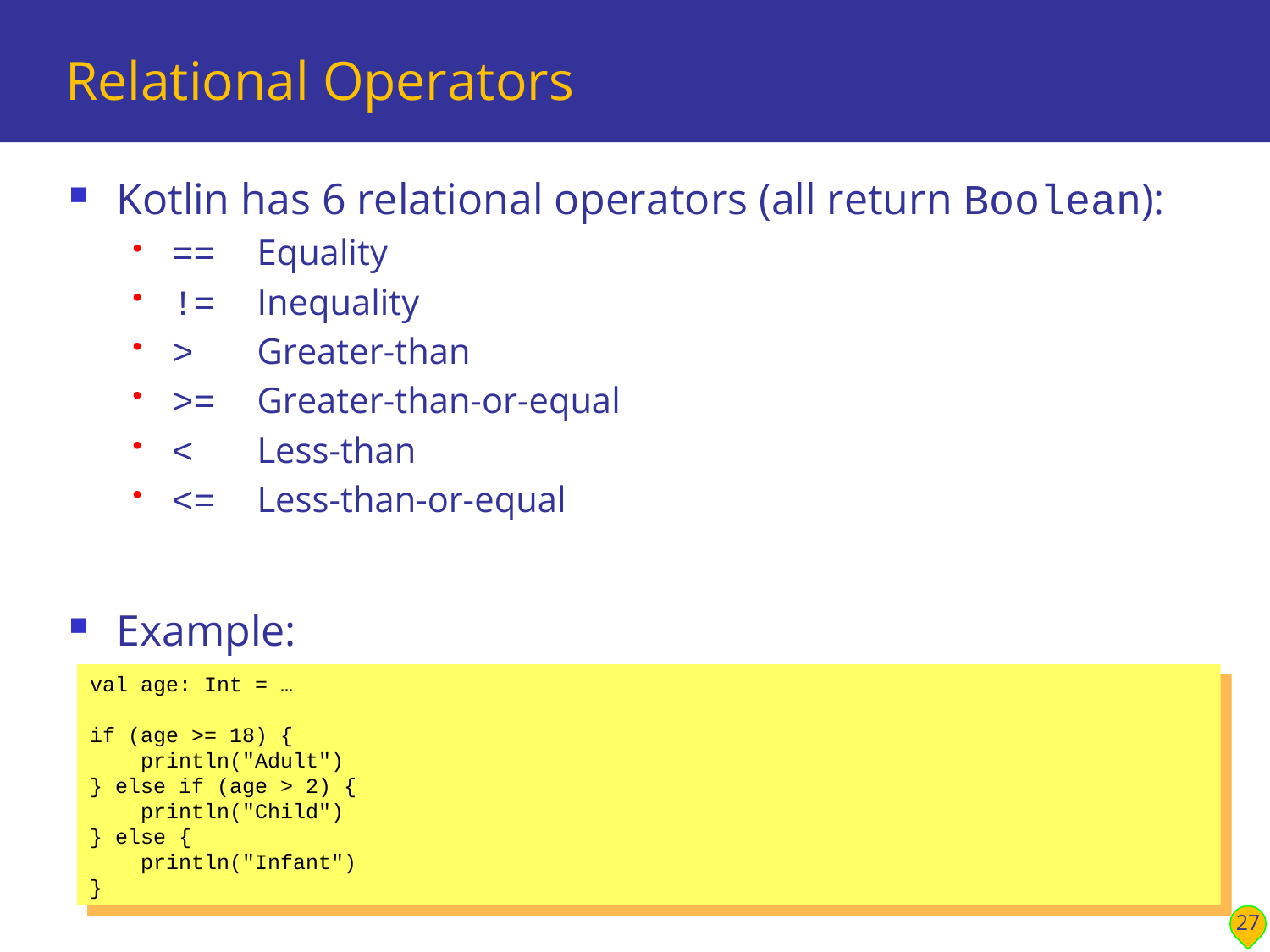

# Relational Operators
Kotlin has 6 relational operators (all return Boolean):
==  Equality
!=  Inequality
>   Greater-than
>=  Greater-than-or-equal
<   Less-than
<=  Less-than-or-equal

Example:
val age: Int = …

if (age >= 18) {
    println("Adult")
} else if (age > 2) {
    println("Child")
} else {
    println("Infant")
}
27